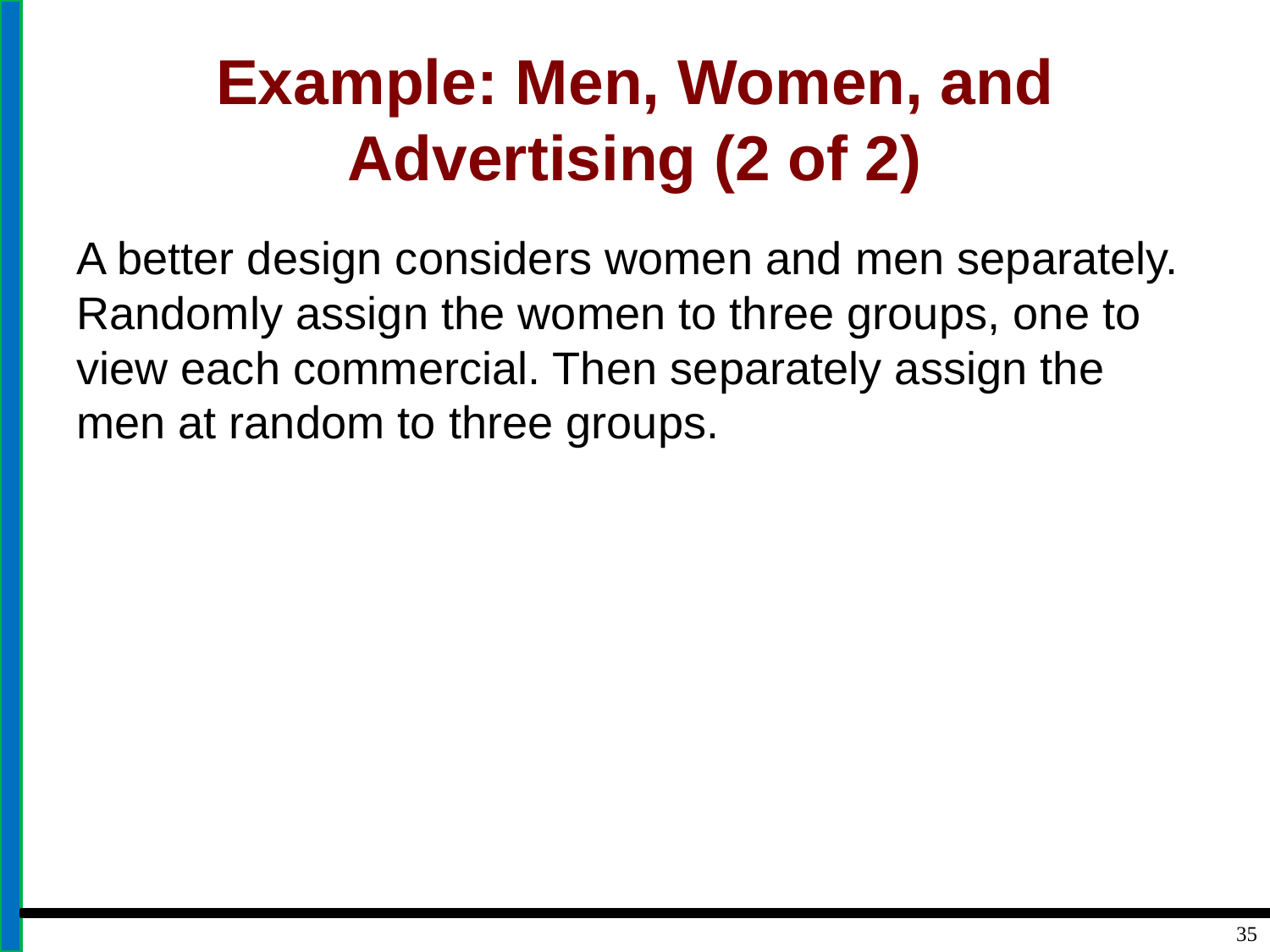

# Example: Men, Women, and Advertising (2 of 2)
A better design considers women and men separately. Randomly assign the women to three groups, one to view each commercial. Then separately assign the men at random to three groups.